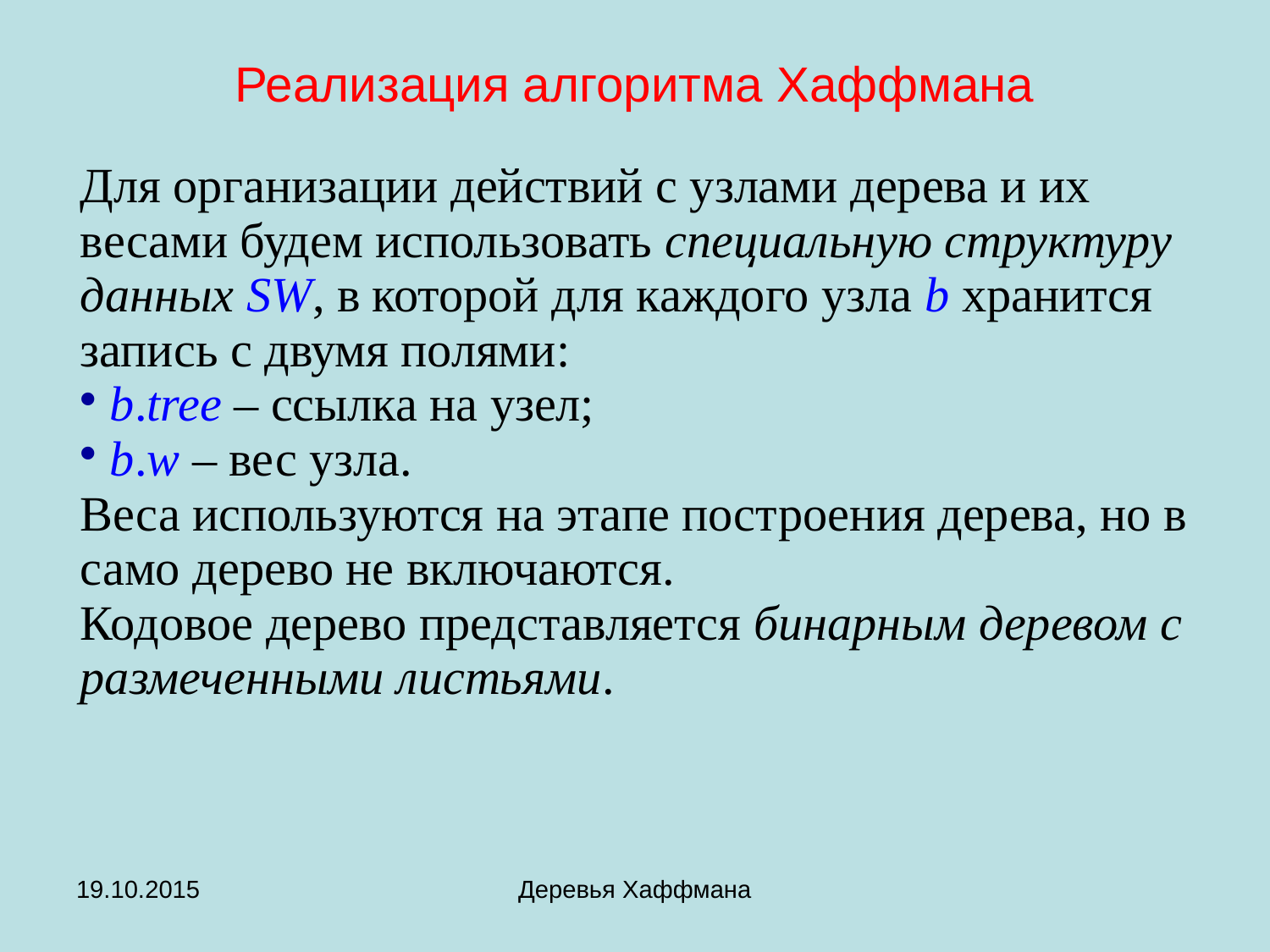

# Реализация алгоритма Хаффмана
| Для организации действий с узлами дерева и их весами будем использовать специальную структуру данных SW, в которой для каждого узла b хранится запись с двумя полями: b.tree – ссылка на узел; b.w – вес узла. Веса используются на этапе построения дерева, но в само дерево не включаются. Кодовое дерево представляется бинарным деревом с размеченными листьями. |
| --- |
19.10.2015
Деревья Хаффмана
25